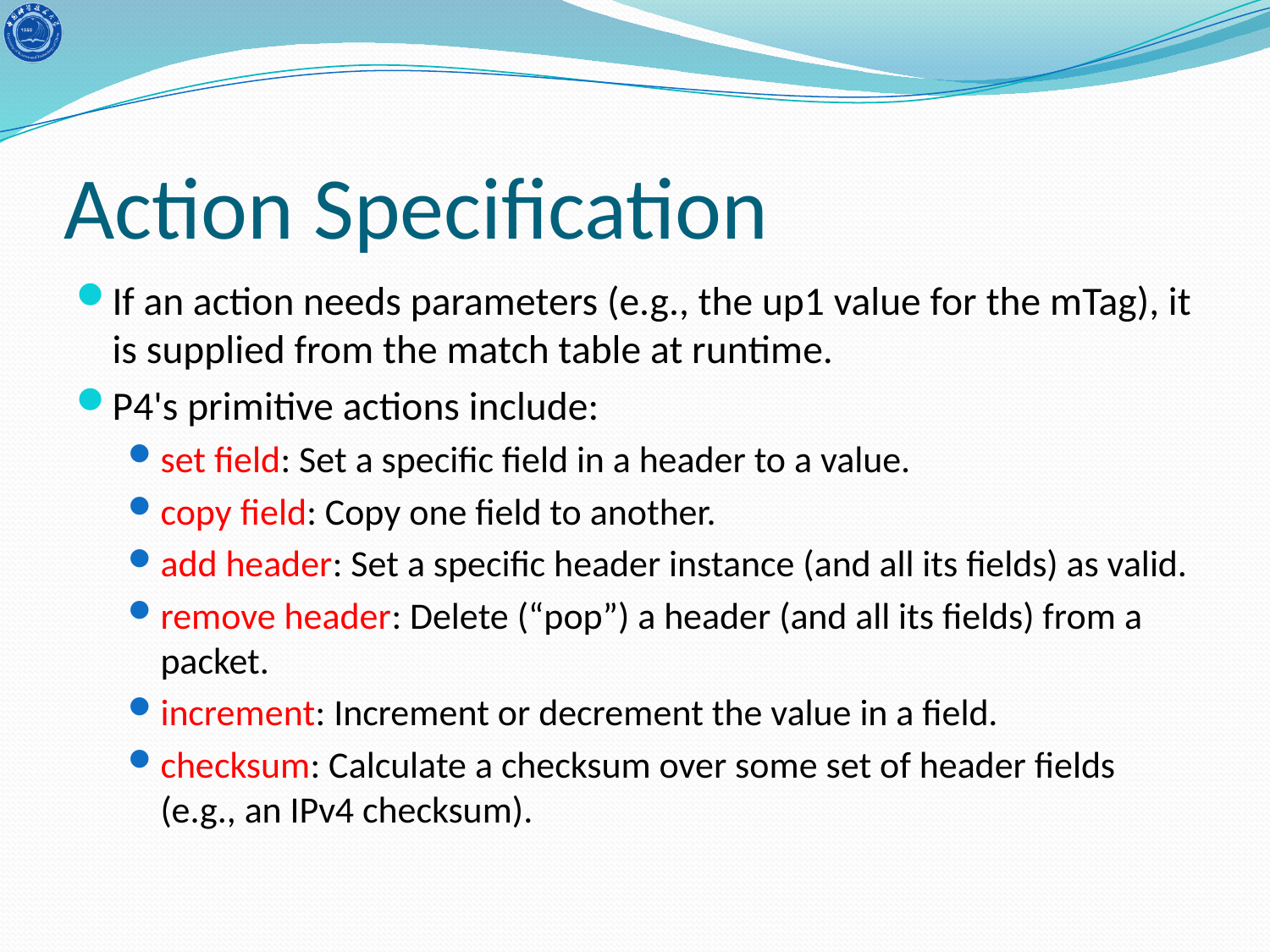

# Action Specification
If an action needs parameters (e.g., the up1 value for the mTag), it is supplied from the match table at runtime.
P4's primitive actions include:
set field: Set a specific field in a header to a value.
copy field: Copy one field to another.
add header: Set a specific header instance (and all its fields) as valid.
remove header: Delete (“pop”) a header (and all its fields) from a packet.
increment: Increment or decrement the value in a field.
checksum: Calculate a checksum over some set of header fields (e.g., an IPv4 checksum).